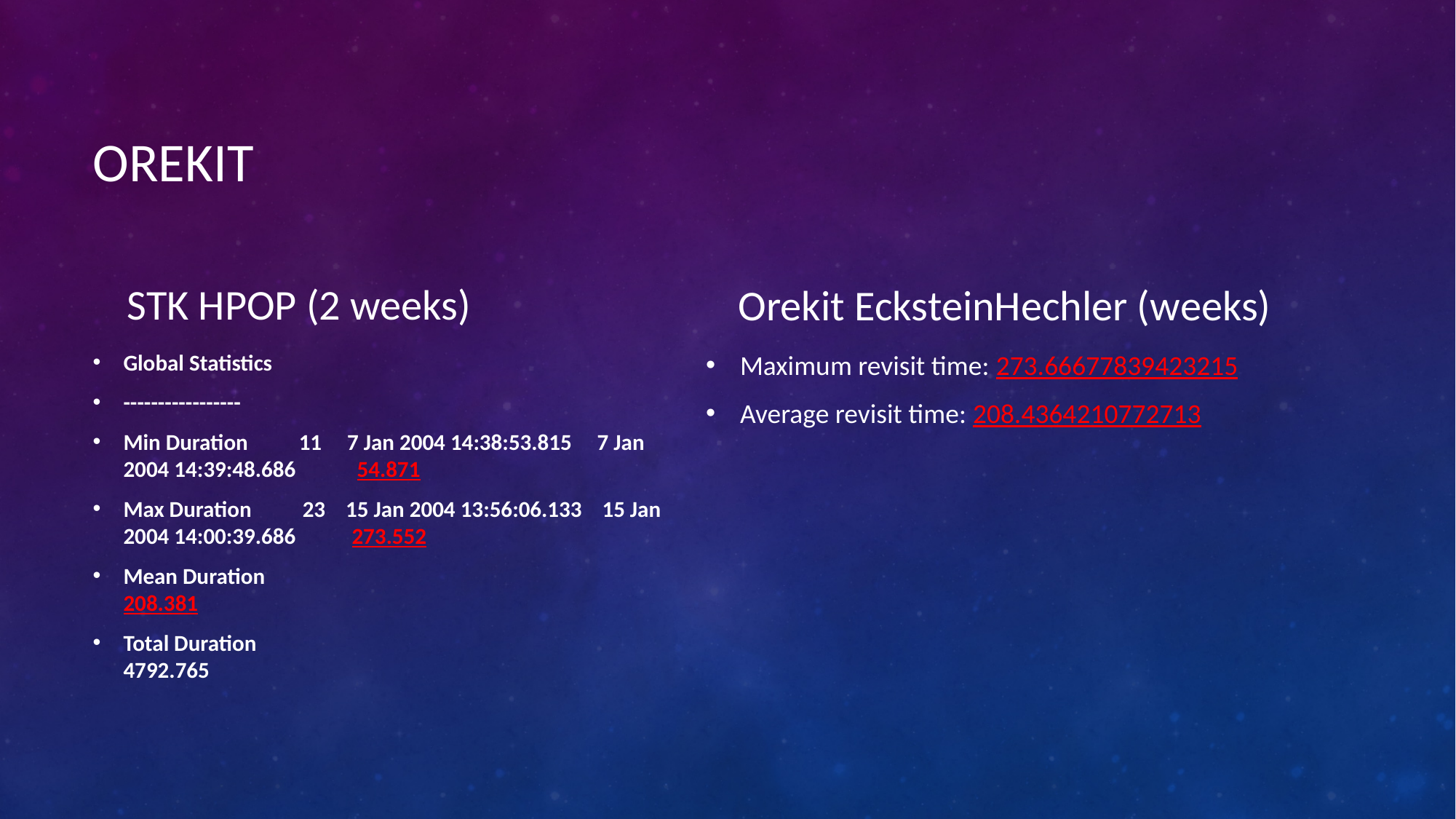

# Orekit
STK HPOP (2 weeks)
Orekit EcksteinHechler (weeks)
Global Statistics
-----------------
Min Duration          11     7 Jan 2004 14:38:53.815     7 Jan 2004 14:39:48.686            54.871
Max Duration          23    15 Jan 2004 13:56:06.133    15 Jan 2004 14:00:39.686           273.552
Mean Duration                                                                              208.381
Total Duration                                                                            4792.765
Maximum revisit time: 273.66677839423215
Average revisit time: 208.4364210772713